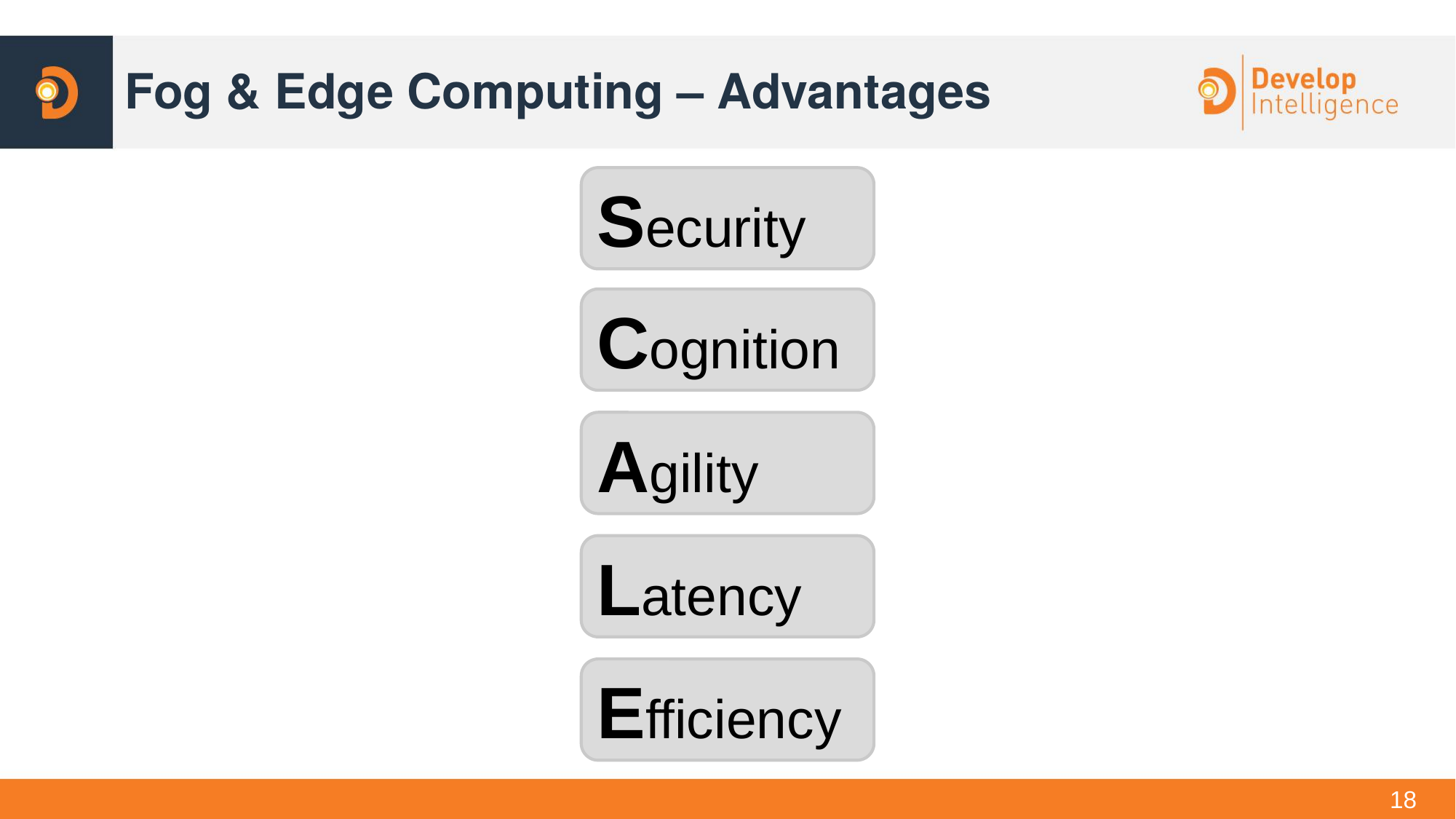

# Fog & Edge Computing – Advantages
Security
Cognition
Agility
Latency
Efficiency
18